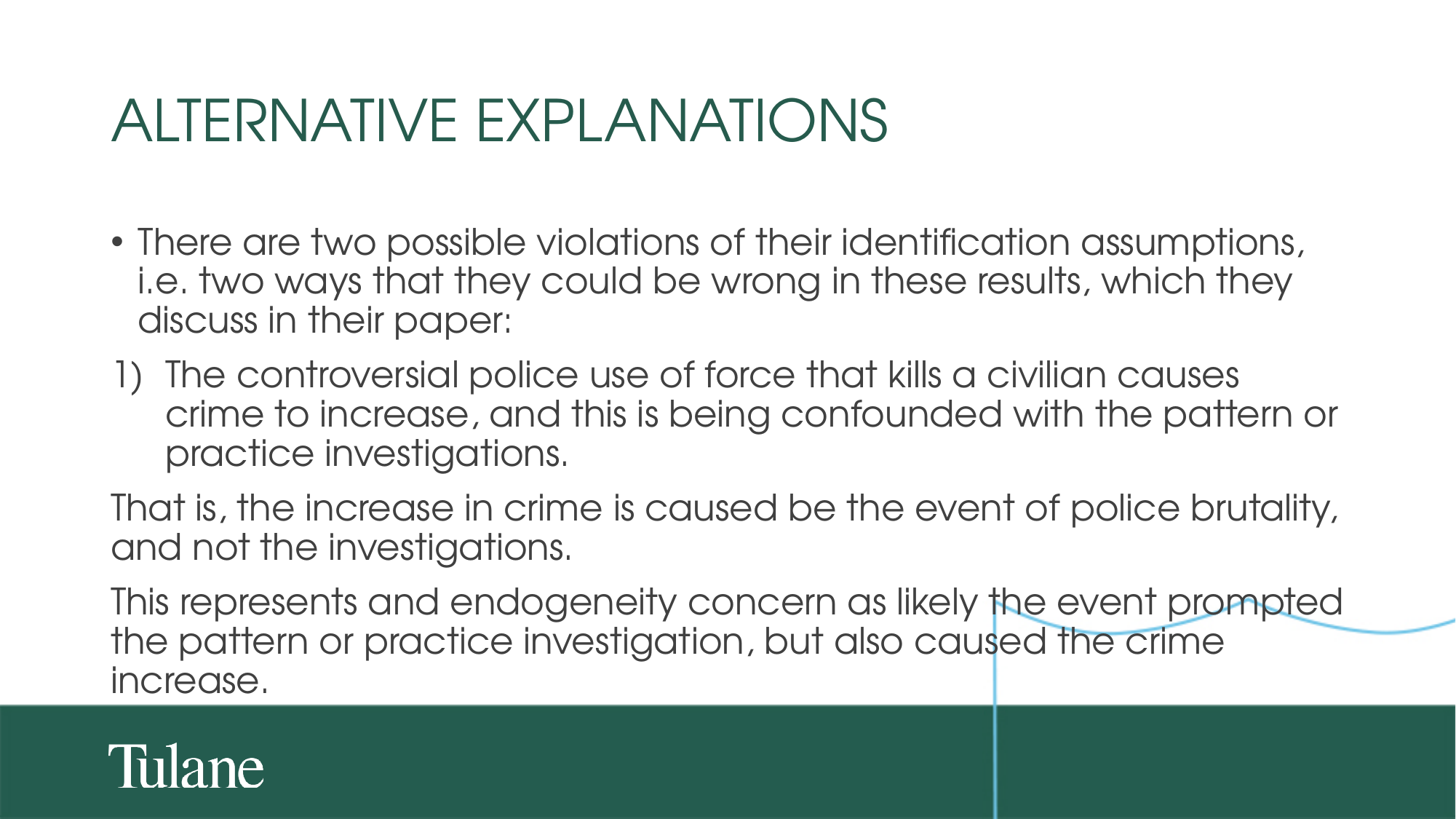

# Alternative explanations
There are two possible violations of their identification assumptions, i.e. two ways that they could be wrong in these results, which they discuss in their paper:
The controversial police use of force that kills a civilian causes crime to increase, and this is being confounded with the pattern or practice investigations.
That is, the increase in crime is caused be the event of police brutality, and not the investigations.
This represents and endogeneity concern as likely the event prompted the pattern or practice investigation, but also caused the crime increase.